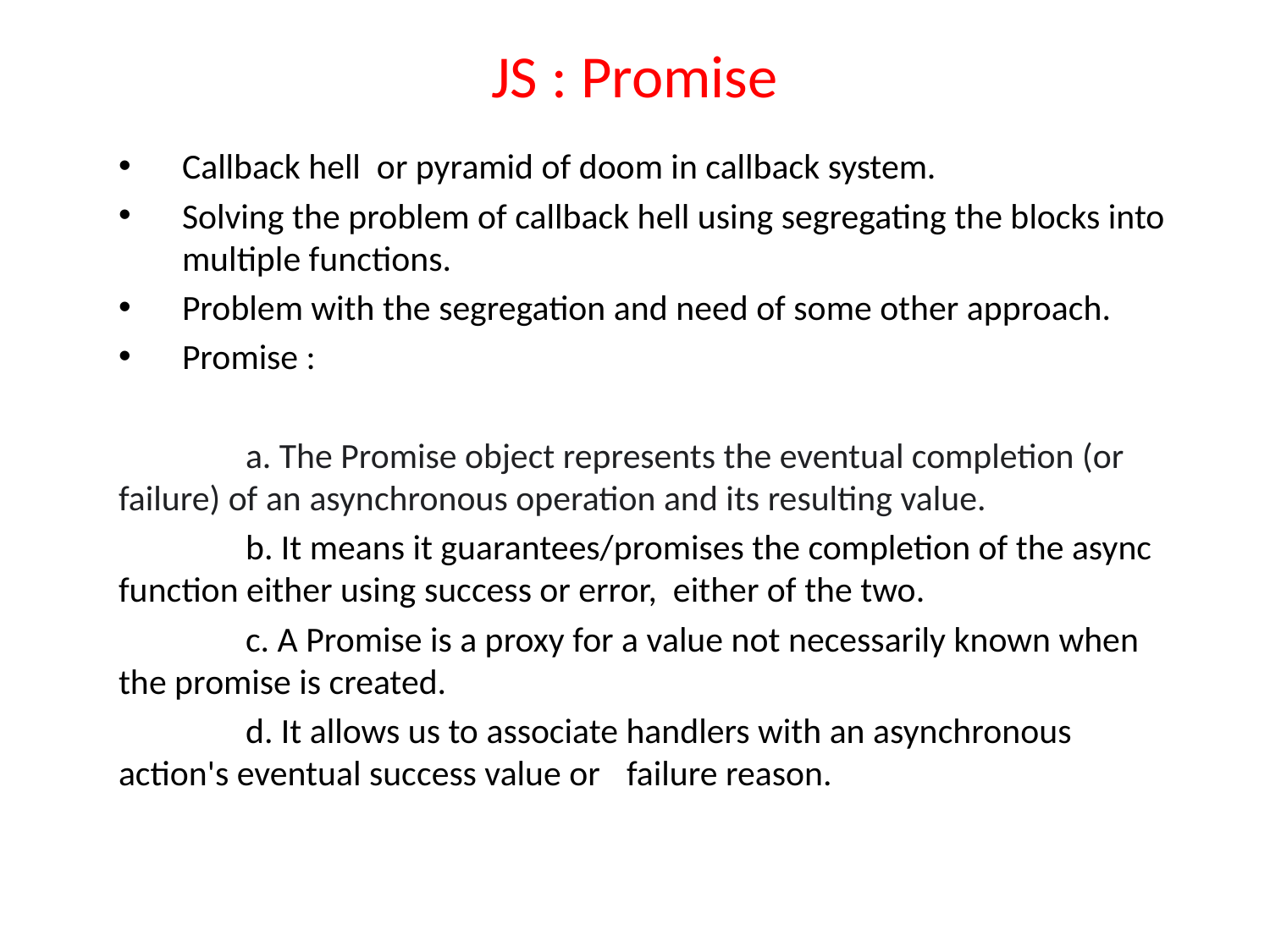

# JS : Promise
Callback hell  or pyramid of doom in callback system.
Solving the problem of callback hell using segregating the blocks into multiple functions.
Problem with the segregation and need of some other approach.
Promise :

	a. The Promise object represents the eventual completion (or failure) of an asynchronous operation and its resulting value.
	b. It means it guarantees/promises the completion of the async function either using success or error,  either of the two.
 	c. A Promise is a proxy for a value not necessarily known when the promise is created.
	d. It allows us to associate handlers with an asynchronous action's eventual success value or 	failure reason.